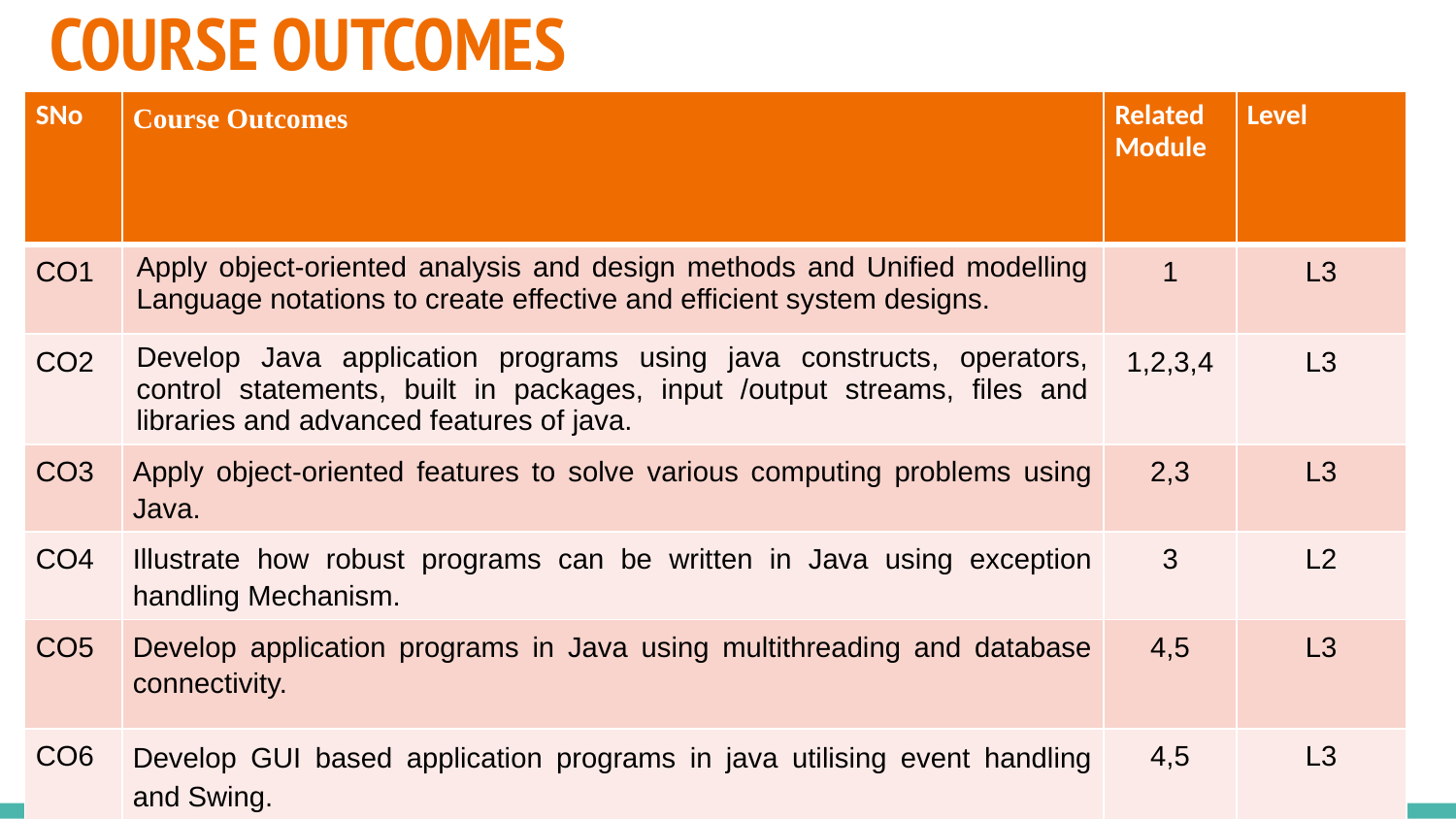

# COURSE OUTCOMES
| SNo | Course Outcomes | Related Module | Level |
| --- | --- | --- | --- |
| CO1 | Apply object-oriented analysis and design methods and Unified modelling Language notations to create effective and efficient system designs. | 1 | L3 |
| CO2 | Develop Java application programs using java constructs, operators, control statements, built in packages, input /output streams, files and libraries and advanced features of java. | 1,2,3,4 | L3 |
| CO3 | Apply object-oriented features to solve various computing problems using Java. | 2,3 | L3 |
| CO4 | Illustrate how robust programs can be written in Java using exception handling Mechanism. | 3 | L2 |
| CO5 | Develop application programs in Java using multithreading and database connectivity. | 4,5 | L3 |
| CO6 | Develop GUI based application programs in java utilising event handling and Swing. | 4,5 | L3 |